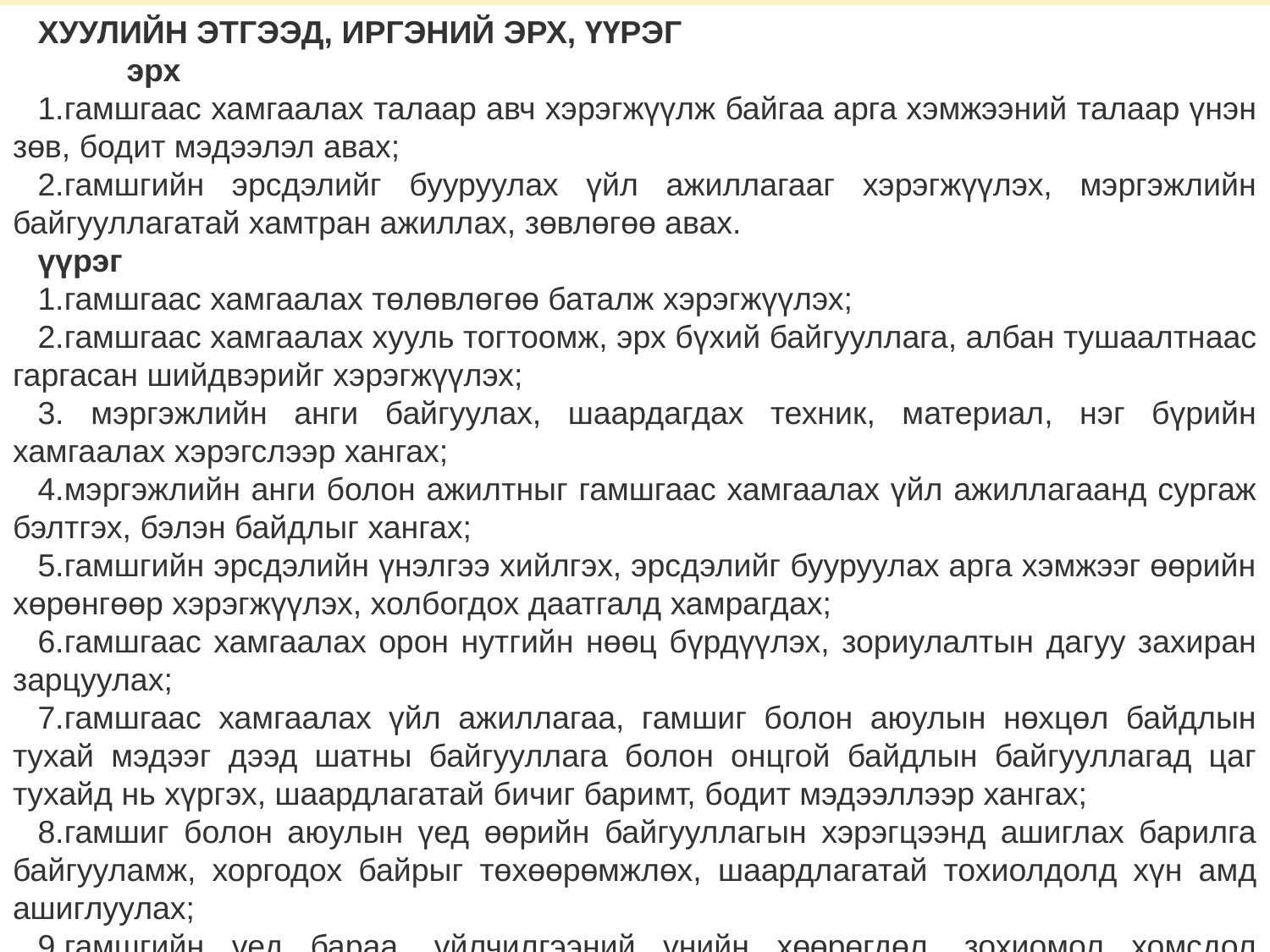

ХУУЛИЙН ЭТГЭЭД, ИРГЭНИЙ ЭРХ, ҮҮРЭГ
          эрх
1.гамшгаас хамгаалах талаар авч хэрэгжүүлж байгаа арга хэмжээний талаар үнэн зөв, бодит мэдээлэл авах;
2.гамшгийн эрсдэлийг бууруулах үйл ажиллагааг хэрэгжүүлэх, мэргэжлийн байгууллагатай хамтран ажиллах, зөвлөгөө авах.
үүрэг
1.гамшгаас хамгаалах төлөвлөгөө баталж хэрэгжүүлэх;
2.гамшгаас хамгаалах хууль тогтоомж, эрх бүхий байгууллага, албан тушаалтнаас гаргасан шийдвэрийг хэрэгжүүлэх;
3. мэргэжлийн анги байгуулах, шаардагдах техник, материал, нэг бүрийн хамгаалах хэрэгслээр хангах;
4.мэргэжлийн анги болон ажилтныг гамшгаас хамгаалах үйл ажиллагаанд сургаж бэлтгэх, бэлэн байдлыг хангах;
5.гамшгийн эрсдэлийн үнэлгээ хийлгэх, эрсдэлийг бууруулах арга хэмжээг өөрийн хөрөнгөөр хэрэгжүүлэх, холбогдох даатгалд хамрагдах;
6.гамшгаас хамгаалах орон нутгийн нөөц бүрдүүлэх, зориулалтын дагуу захиран зарцуулах;
7.гамшгаас хамгаалах үйл ажиллагаа, гамшиг болон аюулын нөхцөл байдлын тухай мэдээг дээд шатны байгууллага болон онцгой байдлын байгууллагад цаг тухайд нь хүргэх, шаардлагатай бичиг баримт, бодит мэдээллээр хангах;
8.гамшиг болон аюулын үед өөрийн байгууллагын хэрэгцээнд ашиглах барилга байгууламж, хоргодох байрыг төхөөрөмжлөх, шаардлагатай тохиолдолд хүн амд ашиглуулах;
9.гамшгийн үед бараа, үйлчилгээний үнийн хөөрөгдөл, зохиомол хомсдол үүсгэхгүй байх.
10. эрх бүхий байгууллага, албан тушаалтны гаргасан шийдвэрийг зөрчсөний улмаас гарсан зардлыг хариуцах.